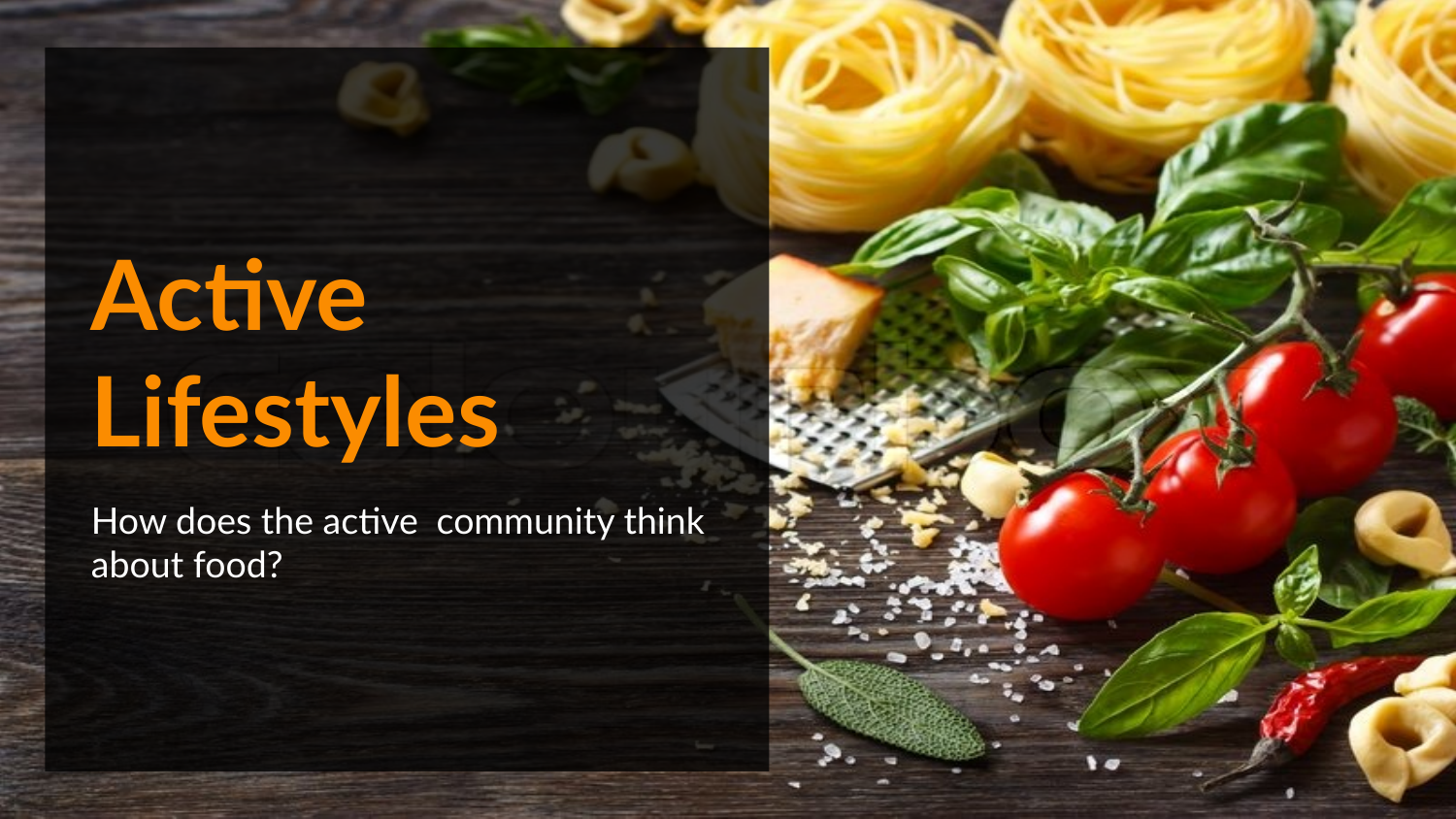

Active Lifestyles
How does the active  community think about food?